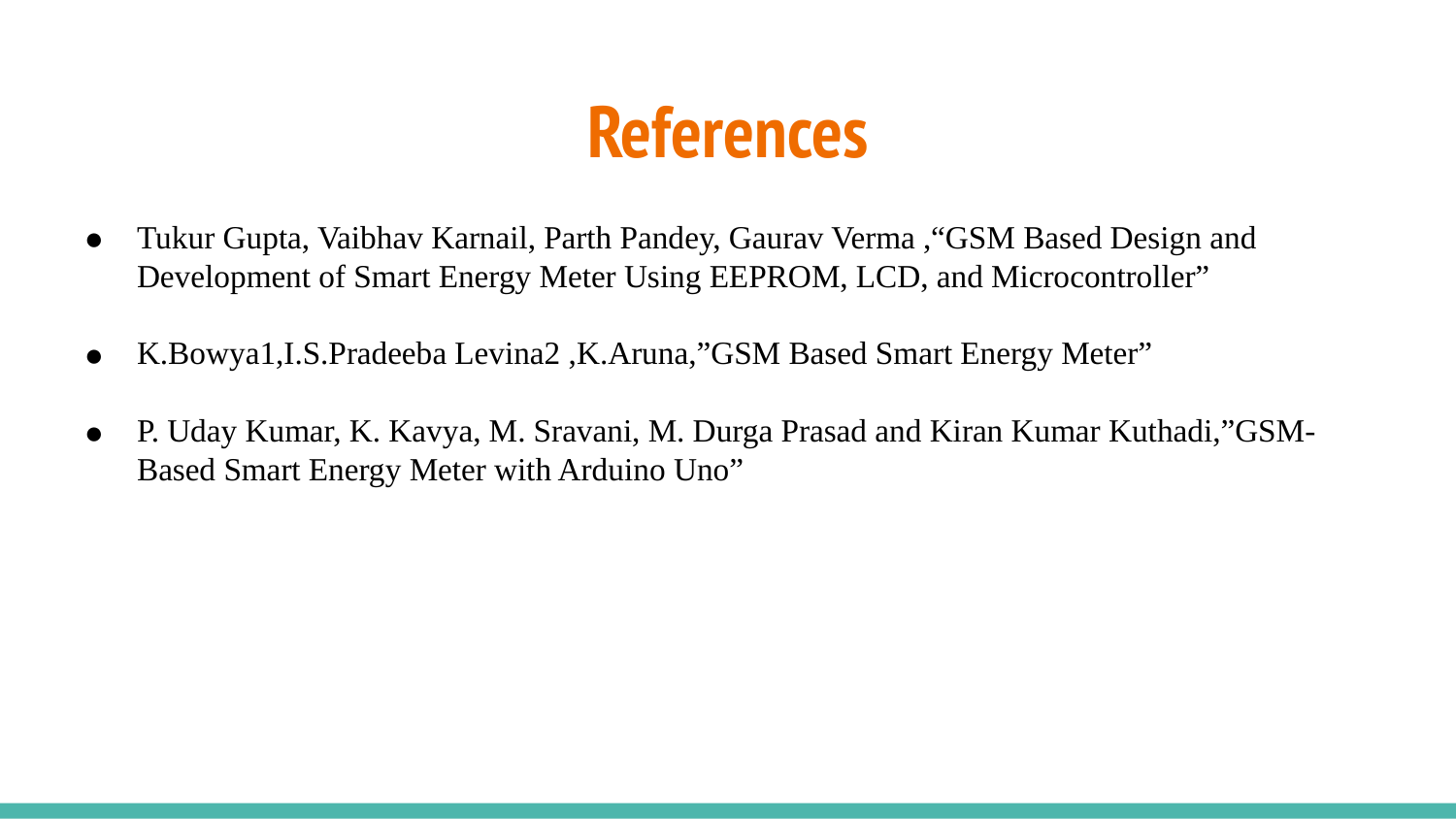

# References
Tukur Gupta, Vaibhav Karnail, Parth Pandey, Gaurav Verma ,“GSM Based Design and Development of Smart Energy Meter Using EEPROM, LCD, and Microcontroller”

K.Bowya1,I.S.Pradeeba Levina2 ,K.Aruna,”GSM Based Smart Energy Meter”

P. Uday Kumar, K. Kavya, M. Sravani, M. Durga Prasad and Kiran Kumar Kuthadi,”GSM-Based Smart Energy Meter with Arduino Uno”